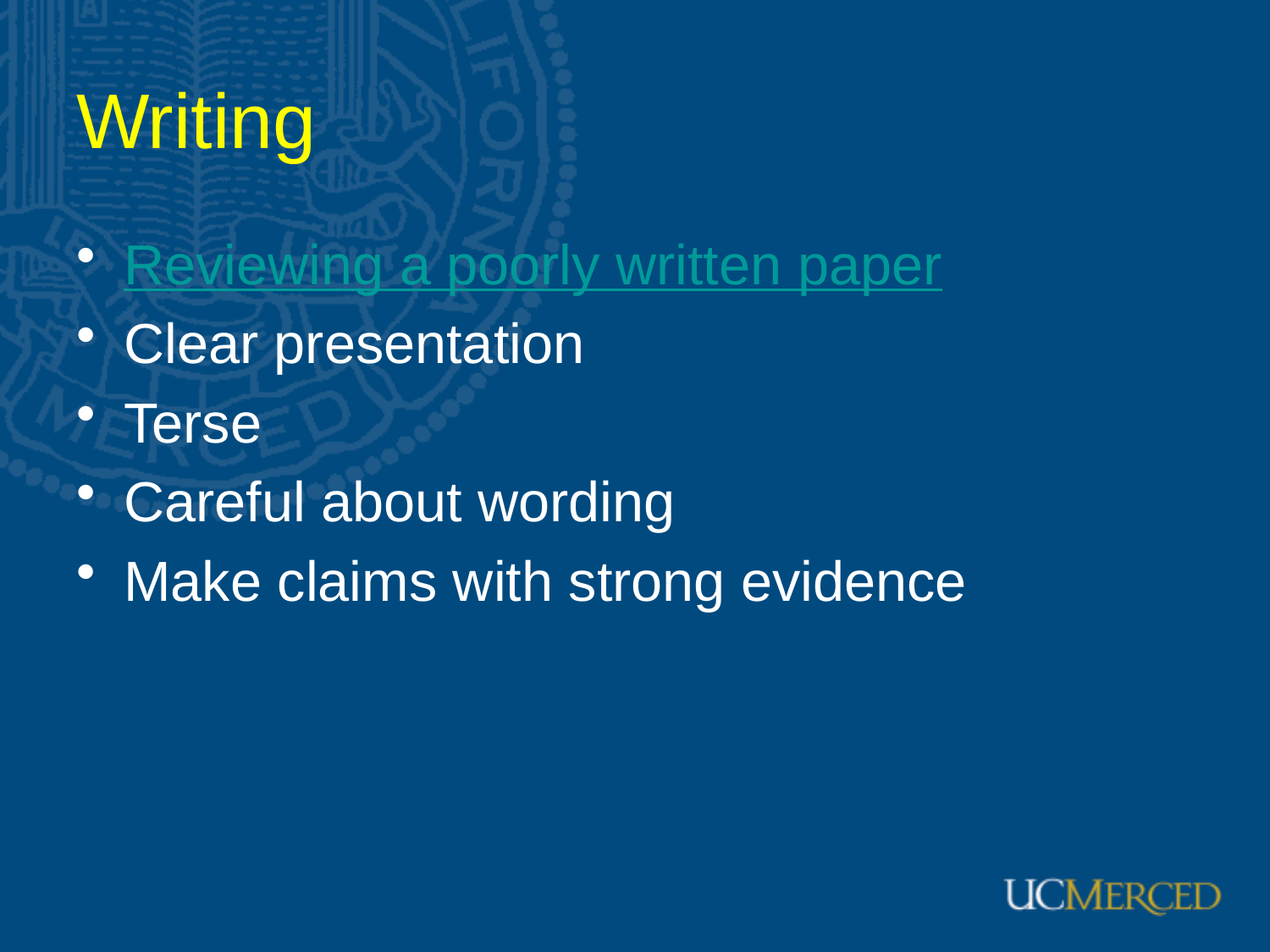

# Writing
Reviewing a poorly written paper
Clear presentation
Terse
Careful about wording
Make claims with strong evidence